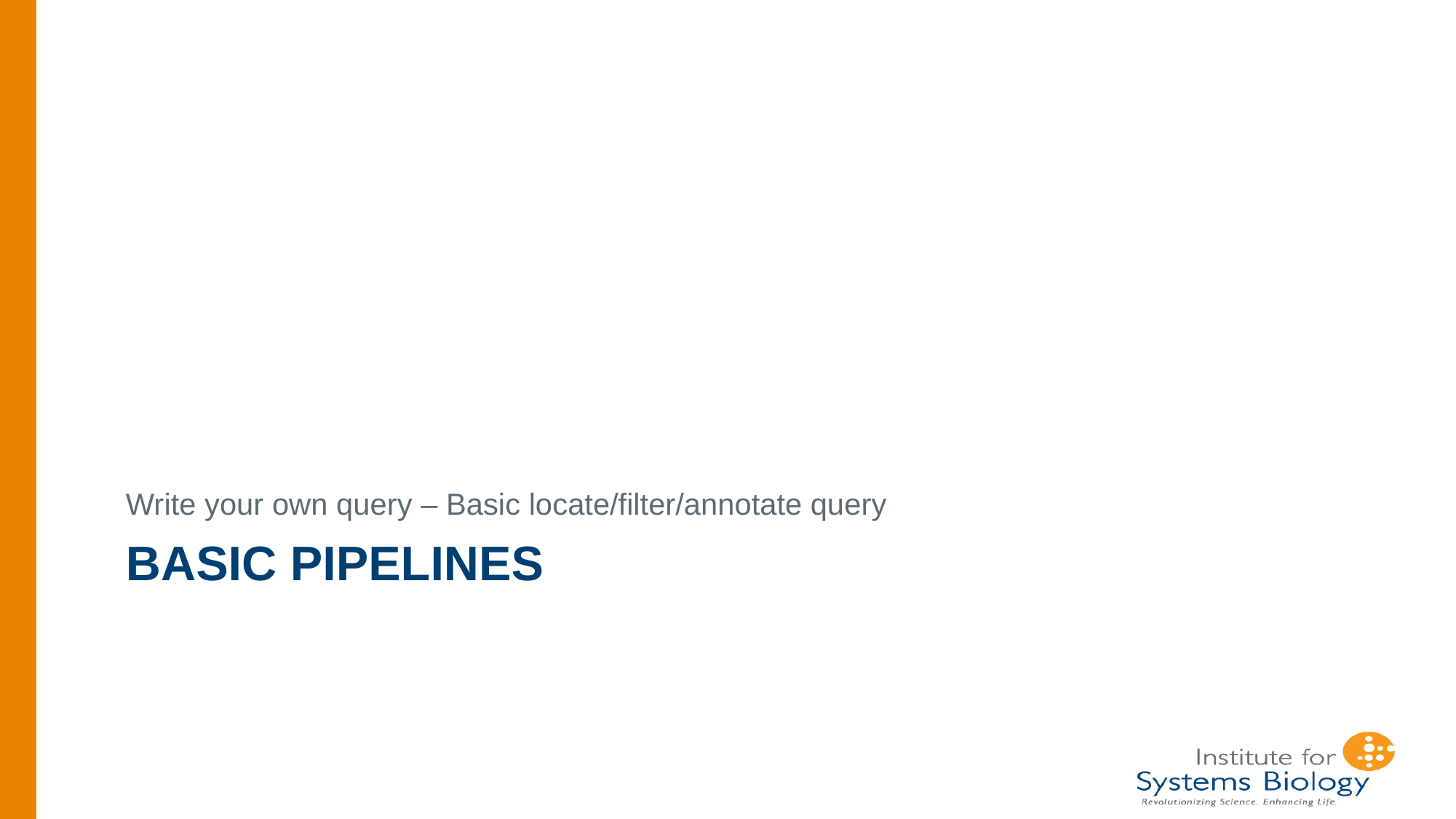

Write your own query – Basic locate/filter/annotate query
# Basic pipelines